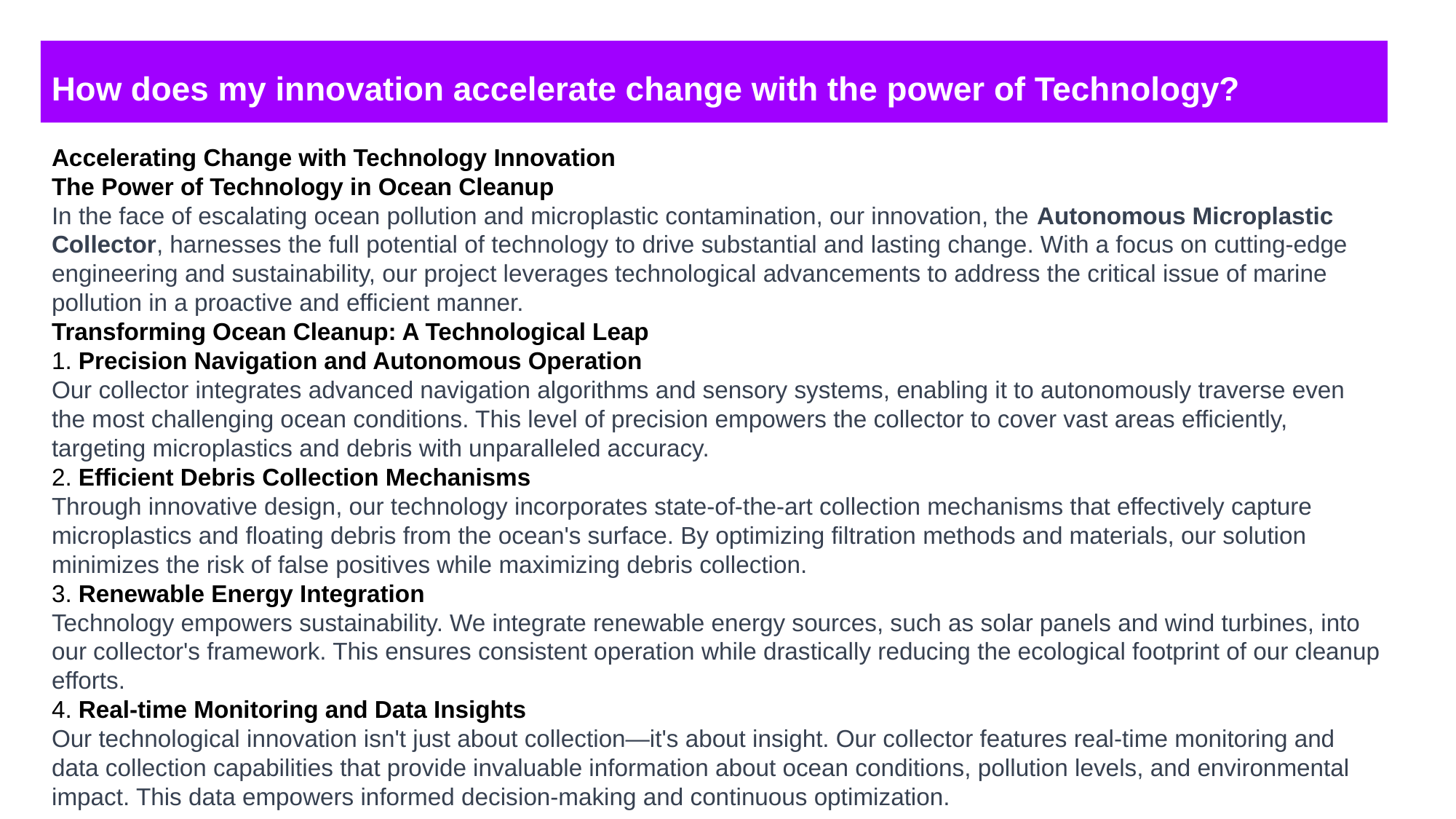

# How does my innovation accelerate change with the power of Technology?
Accelerating Change with Technology Innovation
The Power of Technology in Ocean Cleanup
In the face of escalating ocean pollution and microplastic contamination, our innovation, the Autonomous Microplastic Collector, harnesses the full potential of technology to drive substantial and lasting change. With a focus on cutting-edge engineering and sustainability, our project leverages technological advancements to address the critical issue of marine pollution in a proactive and efficient manner.
Transforming Ocean Cleanup: A Technological Leap
1. Precision Navigation and Autonomous Operation
Our collector integrates advanced navigation algorithms and sensory systems, enabling it to autonomously traverse even the most challenging ocean conditions. This level of precision empowers the collector to cover vast areas efficiently, targeting microplastics and debris with unparalleled accuracy.
2. Efficient Debris Collection Mechanisms
Through innovative design, our technology incorporates state-of-the-art collection mechanisms that effectively capture microplastics and floating debris from the ocean's surface. By optimizing filtration methods and materials, our solution minimizes the risk of false positives while maximizing debris collection.
3. Renewable Energy Integration
Technology empowers sustainability. We integrate renewable energy sources, such as solar panels and wind turbines, into our collector's framework. This ensures consistent operation while drastically reducing the ecological footprint of our cleanup efforts.
4. Real-time Monitoring and Data Insights
Our technological innovation isn't just about collection—it's about insight. Our collector features real-time monitoring and data collection capabilities that provide invaluable information about ocean conditions, pollution levels, and environmental impact. This data empowers informed decision-making and continuous optimization.